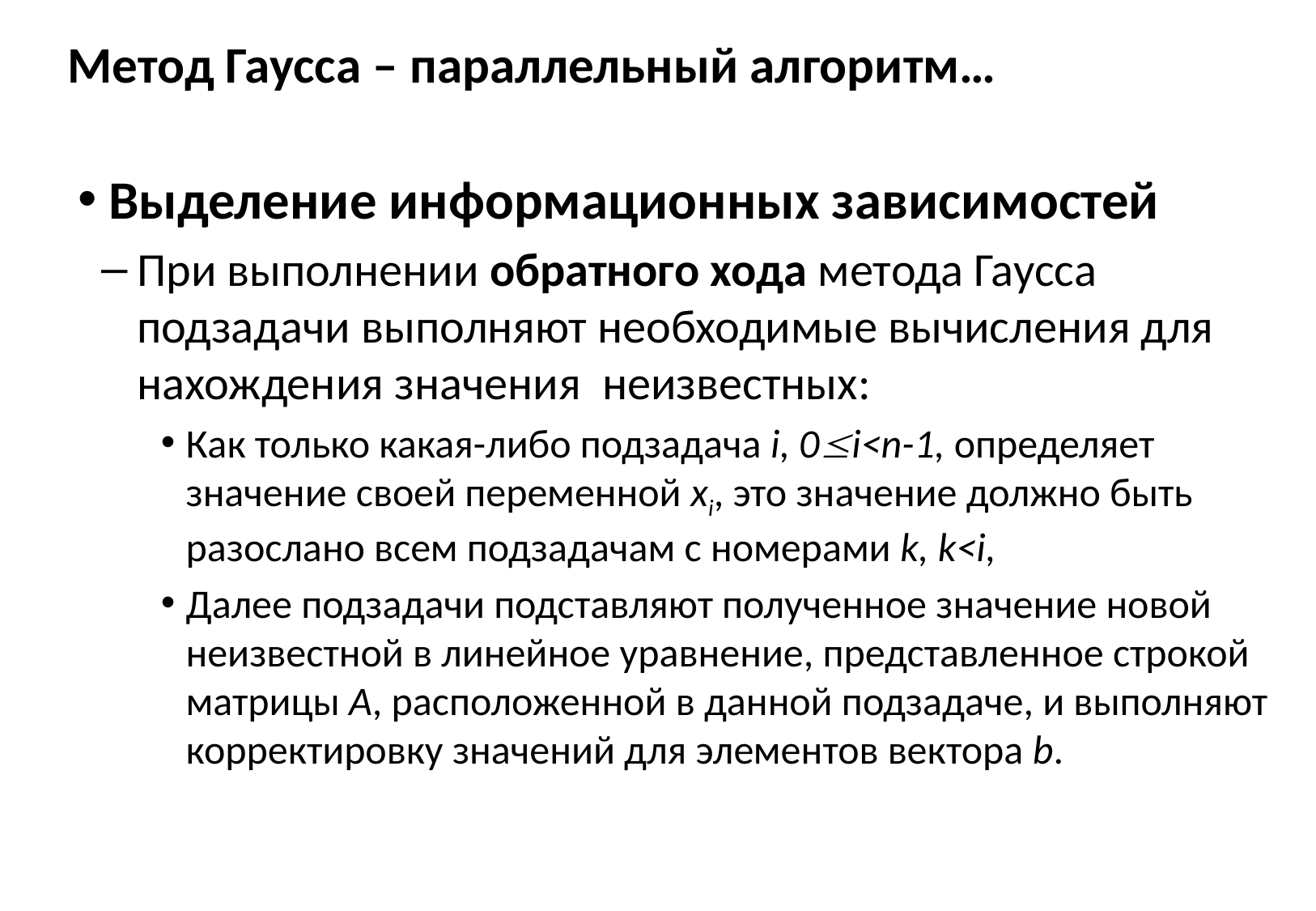

# Метод Гаусса – параллельный алгоритм…
 Выделение информационных зависимостей
При выполнении обратного хода метода Гаусса подзадачи выполняют необходимые вычисления для нахождения значения  неизвестных:
Как только какая-либо подзадача i, 0≤i<n-1, определяет значение своей переменной xi, это значение должно быть разослано всем подзадачам с номерами k, k<i,
Далее подзадачи подставляют полученное значение новой неизвестной в линейное уравнение, представленное строкой матрицы A, расположенной в данной подзадаче, и выполняют корректировку значений для элементов вектора b.